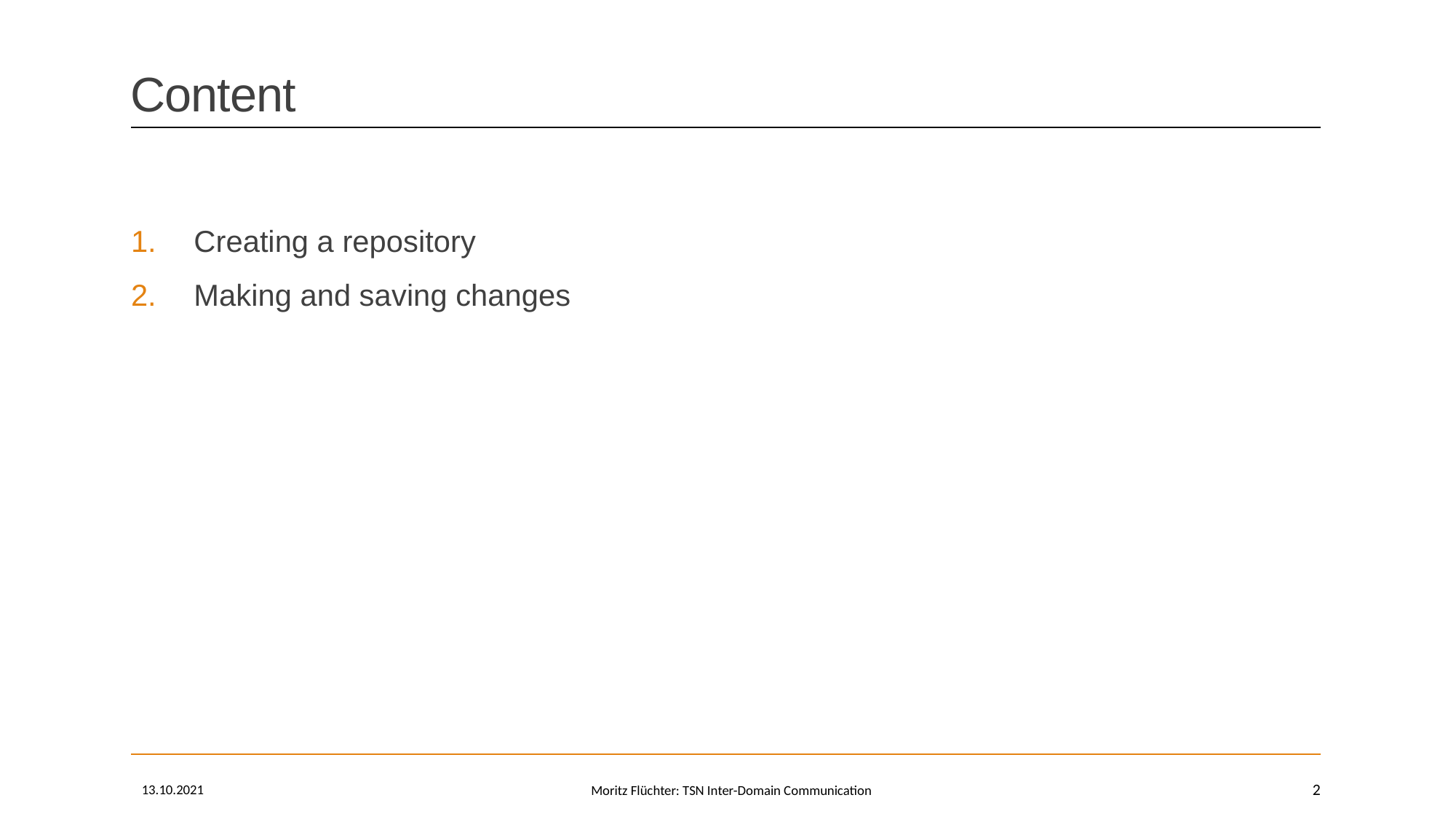

# Content

 Creating a repository
 Making and saving changes

13.10.2021
2
Moritz Flüchter: TSN Inter-Domain Communication